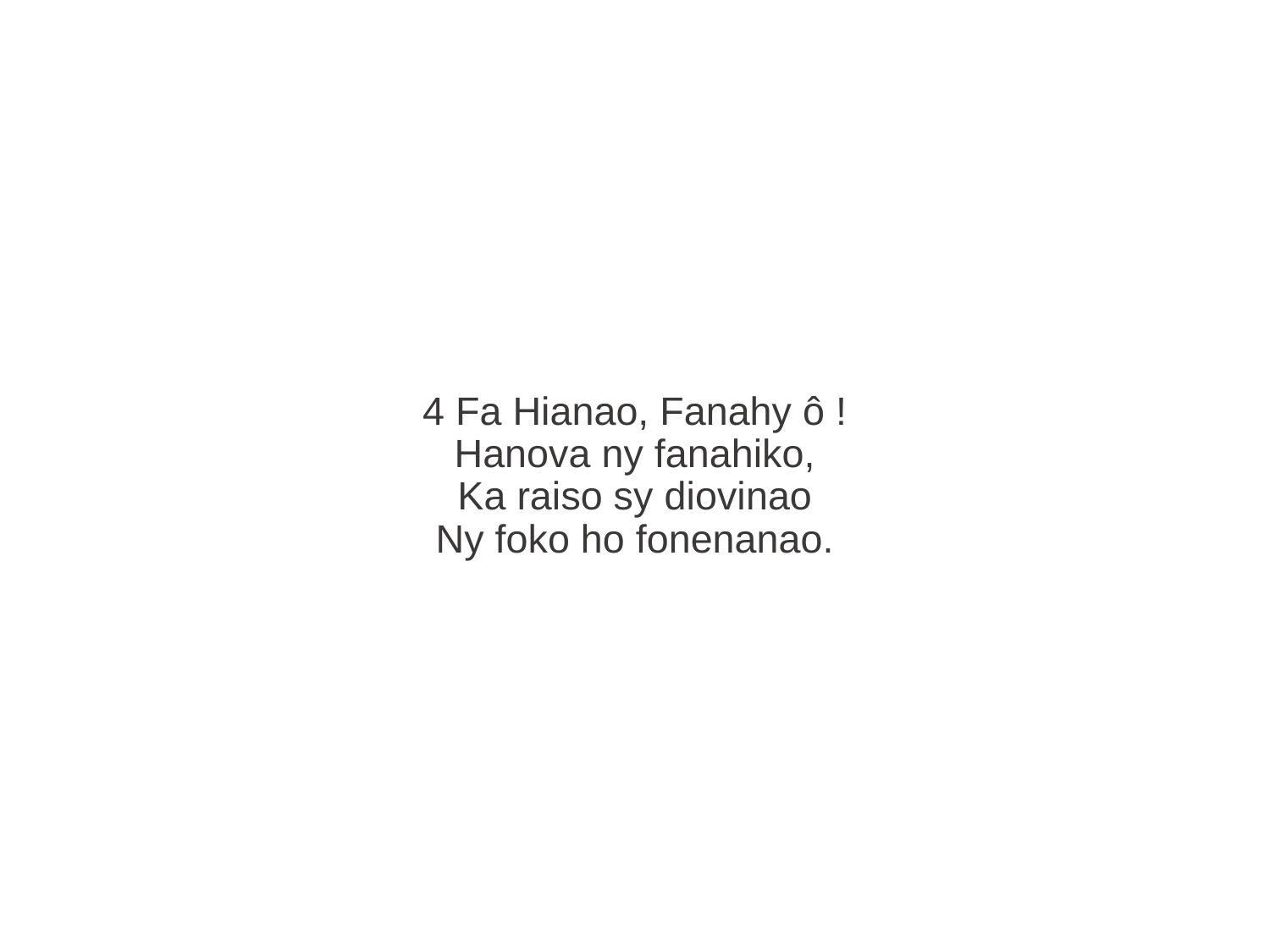

4 Fa Hianao, Fanahy ô !
Hanova ny fanahiko,
Ka raiso sy diovinao
Ny foko ho fonenanao.